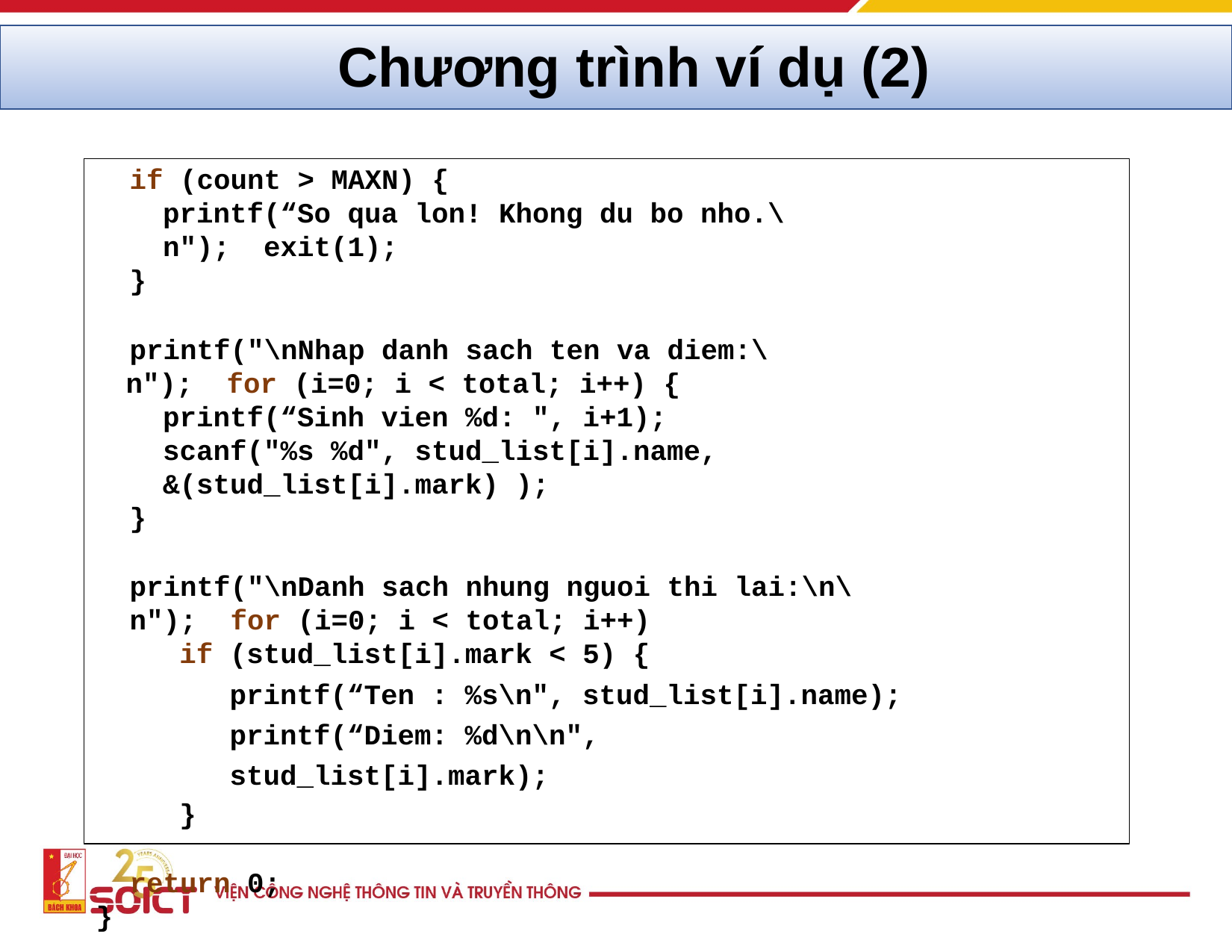

Chương trình ví dụ (2)

if (count > MAXN) {
printf(“So qua lon! Khong du bo nho.\n");  exit(1);
}

printf("\nNhap danh sach ten va diem:\n");  for (i=0; i < total; i++) {
printf(“Sinh vien %d: ", i+1);
scanf("%s %d", stud_list[i].name, &(stud_list[i].mark) );
}

printf("\nDanh sach nhung nguoi thi lai:\n\n");  for (i=0; i < total; i++)
if (stud_list[i].mark < 5) {
printf(“Ten : %s\n", stud_list[i].name);  printf(“Diem: %d\n\n", stud_list[i].mark);
}

return 0;
}